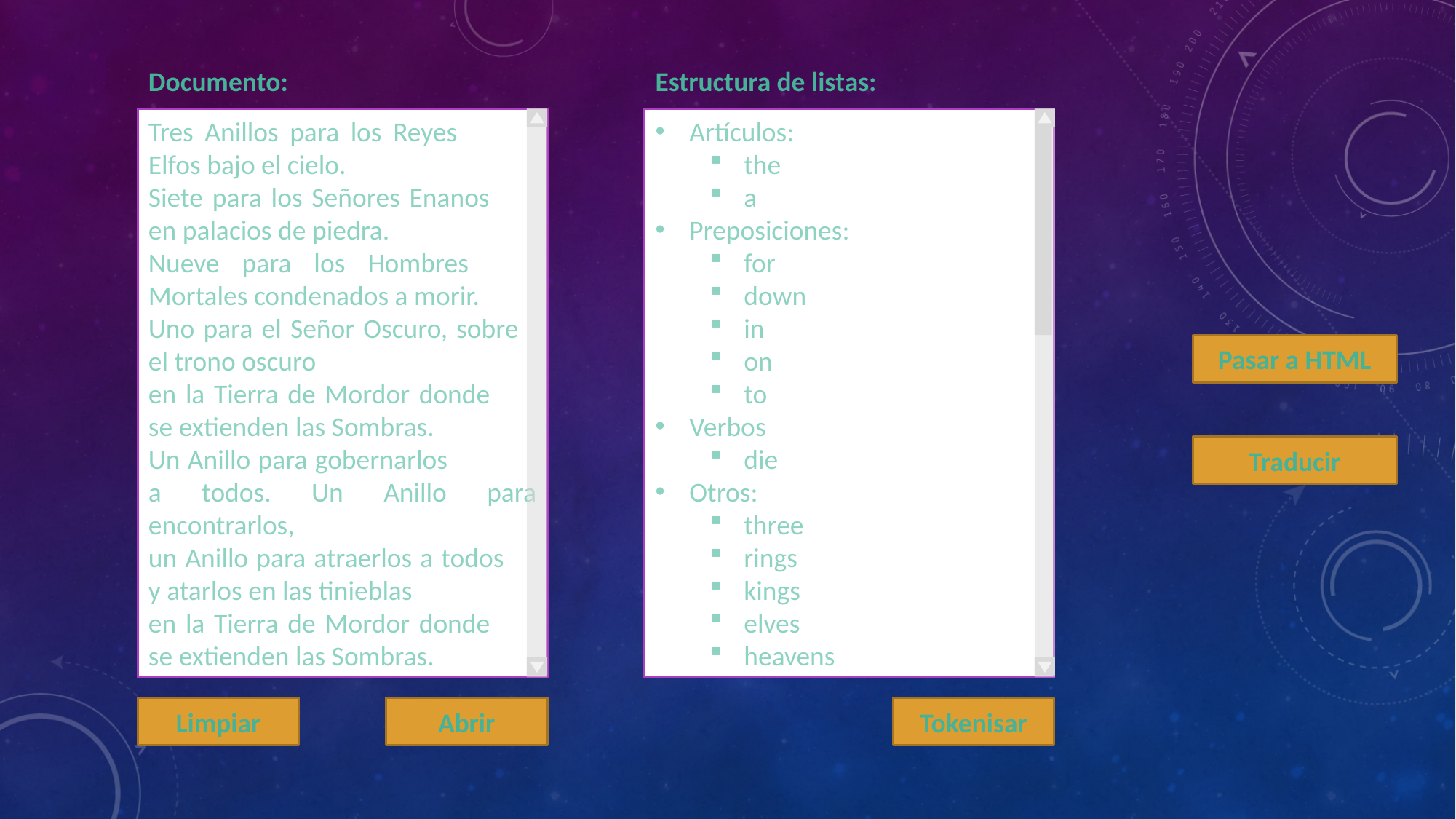

Documento:
Estructura de listas:
Tres Anillos para los Reyes        Elfos bajo el cielo.
Siete para los Señores Enanos      en palacios de piedra.
Nueve para los Hombres    Mortales condenados a morir.
Uno para el Señor Oscuro, sobre   el trono oscuro
en la Tierra de Mordor donde      se extienden las Sombras.
Un Anillo para gobernarlos             a todos. Un Anillo para encontrarlos,
un Anillo para atraerlos a todos     y atarlos en las tinieblas
en la Tierra de Mordor donde      se extienden las Sombras.

Artículos:
the
a
Preposiciones:
for
down
in
on
to
Verbos
die
Otros:
three
rings
kings
elves
heavens

Pasar a HTML
Traducir

Tokenisar
Abrir
Limpiar